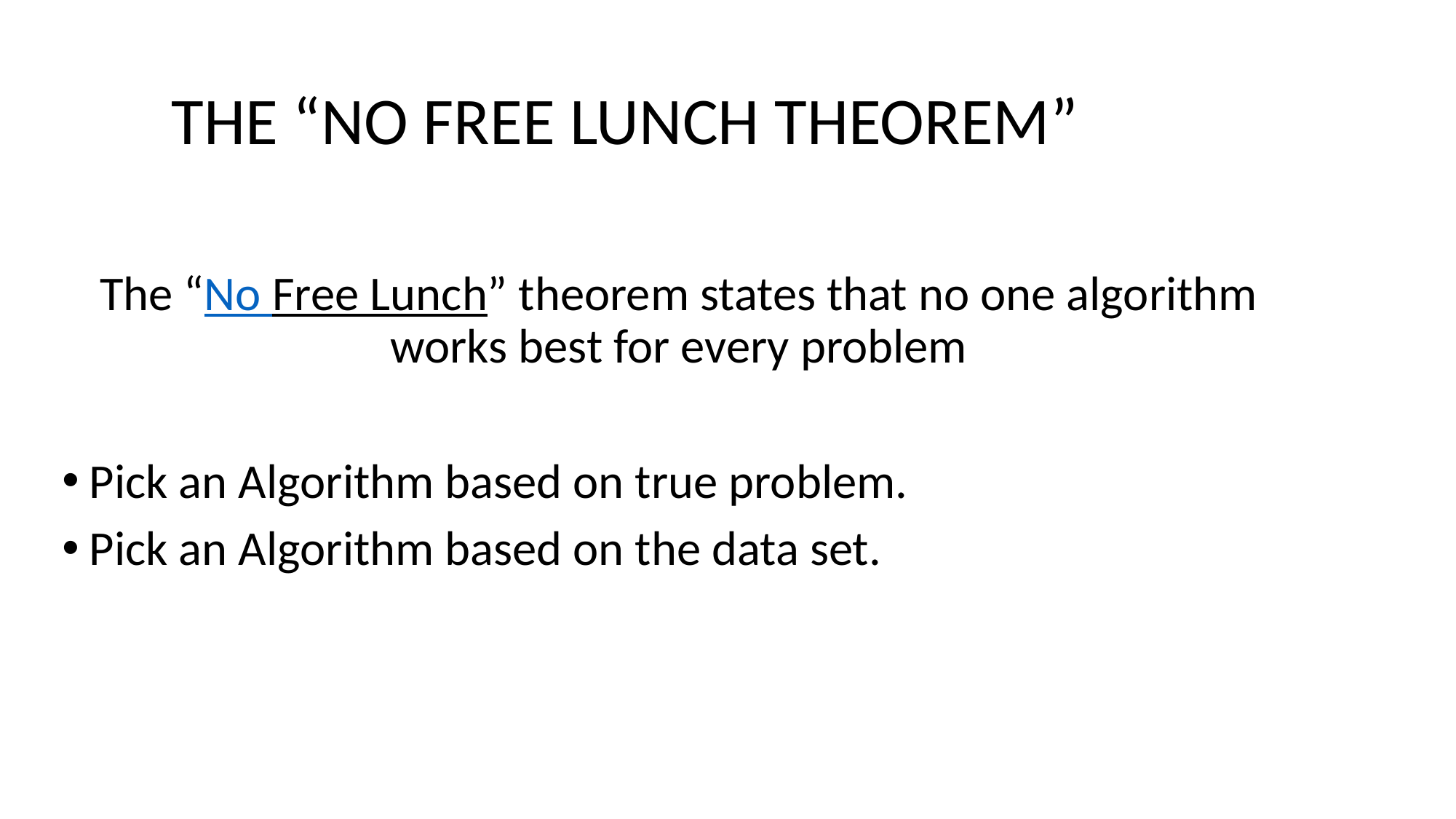

# THE “NO FREE LUNCH THEOREM”
The “No Free Lunch” theorem states that no one algorithm works best for every problem

Pick an Algorithm based on true problem.
Pick an Algorithm based on the data set.